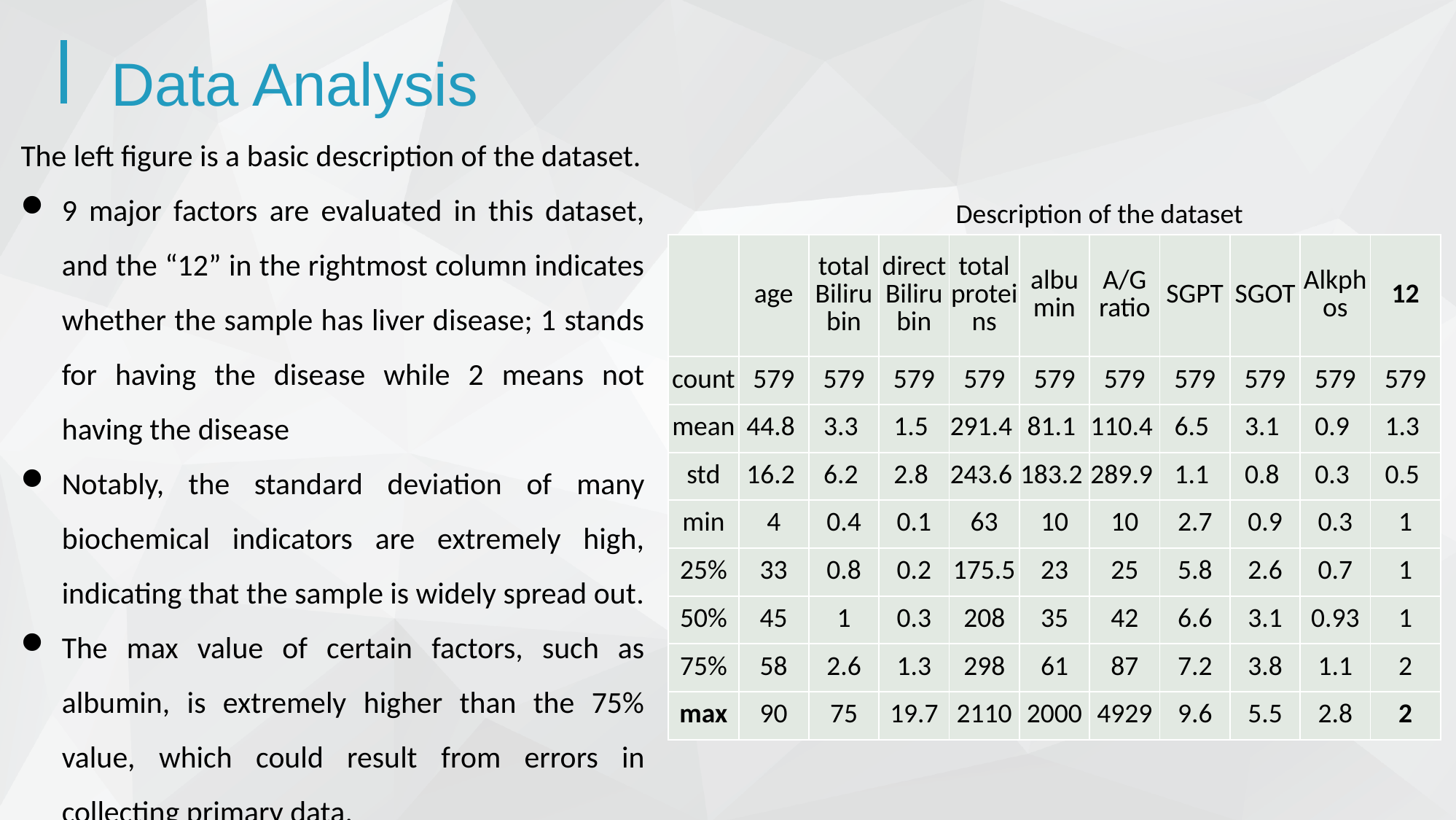

Data Analysis
The left figure is a basic description of the dataset.
9 major factors are evaluated in this dataset, and the “12” in the rightmost column indicates whether the sample has liver disease; 1 stands for having the disease while 2 means not having the disease
Notably, the standard deviation of many biochemical indicators are extremely high, indicating that the sample is widely spread out.
The max value of certain factors, such as albumin, is extremely higher than the 75% value, which could result from errors in collecting primary data.

Description of the dataset
|  | age | total Bilirubin | direct Bilirubin | total proteins | albumin | A/G ratio | SGPT | SGOT | Alkphos | 12 |
| --- | --- | --- | --- | --- | --- | --- | --- | --- | --- | --- |
| count | 579 | 579 | 579 | 579 | 579 | 579 | 579 | 579 | 579 | 579 |
| mean | 44.8 | 3.3 | 1.5 | 291.4 | 81.1 | 110.4 | 6.5 | 3.1 | 0.9 | 1.3 |
| std | 16.2 | 6.2 | 2.8 | 243.6 | 183.2 | 289.9 | 1.1 | 0.8 | 0.3 | 0.5 |
| min | 4 | 0.4 | 0.1 | 63 | 10 | 10 | 2.7 | 0.9 | 0.3 | 1 |
| 25% | 33 | 0.8 | 0.2 | 175.5 | 23 | 25 | 5.8 | 2.6 | 0.7 | 1 |
| 50% | 45 | 1 | 0.3 | 208 | 35 | 42 | 6.6 | 3.1 | 0.93 | 1 |
| 75% | 58 | 2.6 | 1.3 | 298 | 61 | 87 | 7.2 | 3.8 | 1.1 | 2 |
| max | 90 | 75 | 19.7 | 2110 | 2000 | 4929 | 9.6 | 5.5 | 2.8 | 2 |